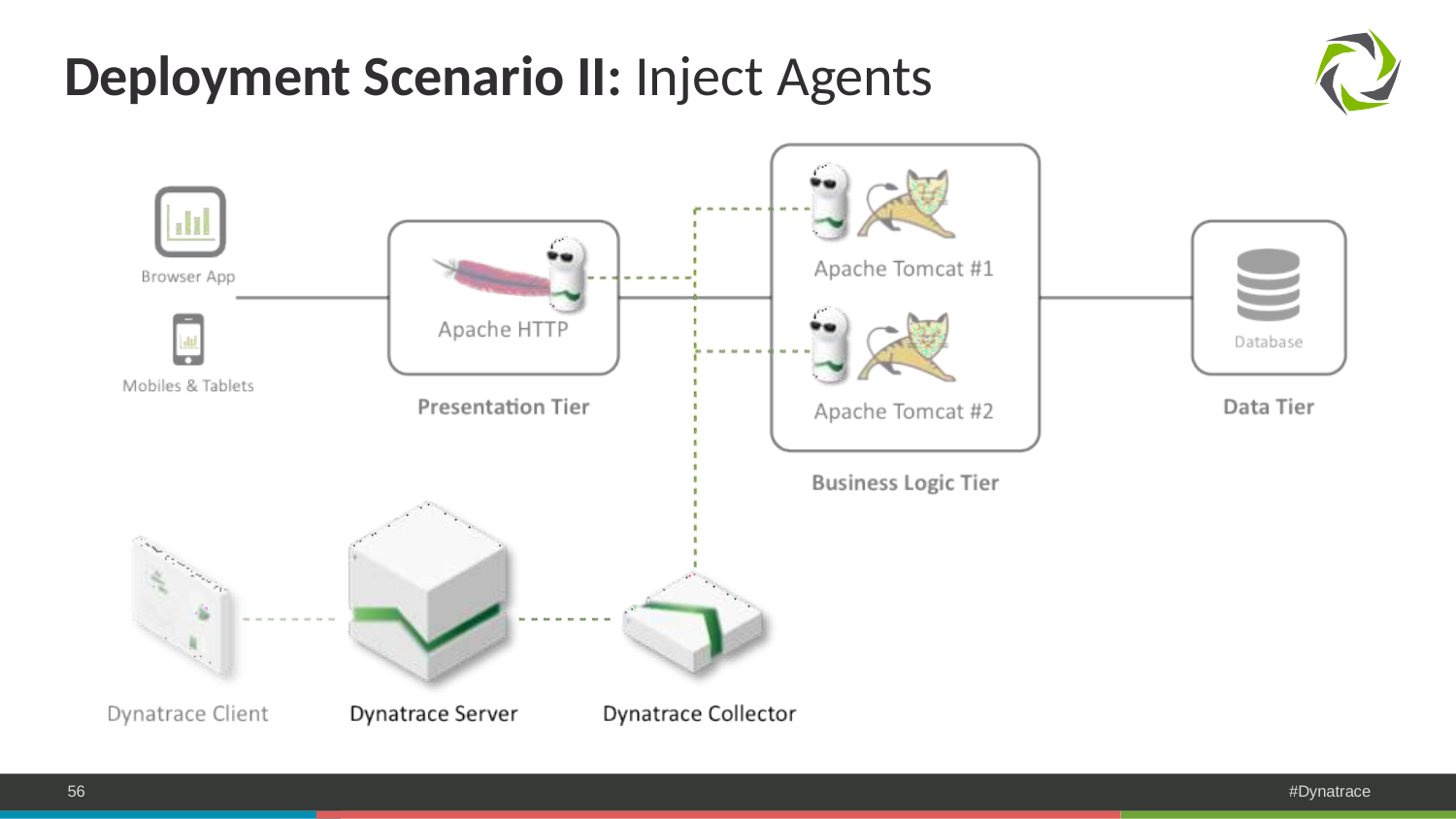

# Deployment Scenario II: Inject Agents

56
#Dynatrace